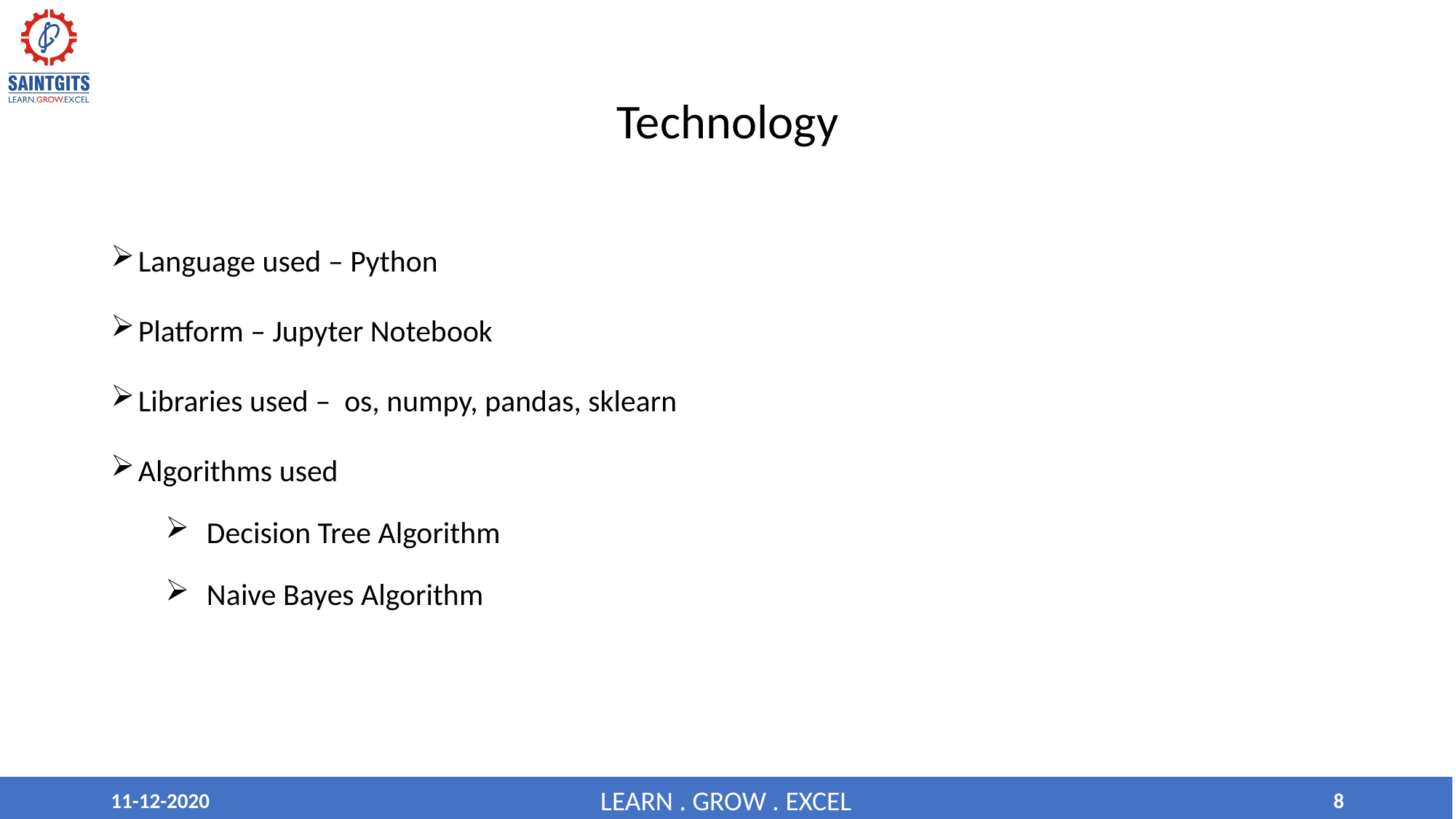

# Technology
Language used – Python
Platform – Jupyter Notebook
Libraries used –  os, numpy, pandas, sklearn
Algorithms used
  Decision Tree Algorithm
  Naive Bayes Algorithm
11-12-2020
8